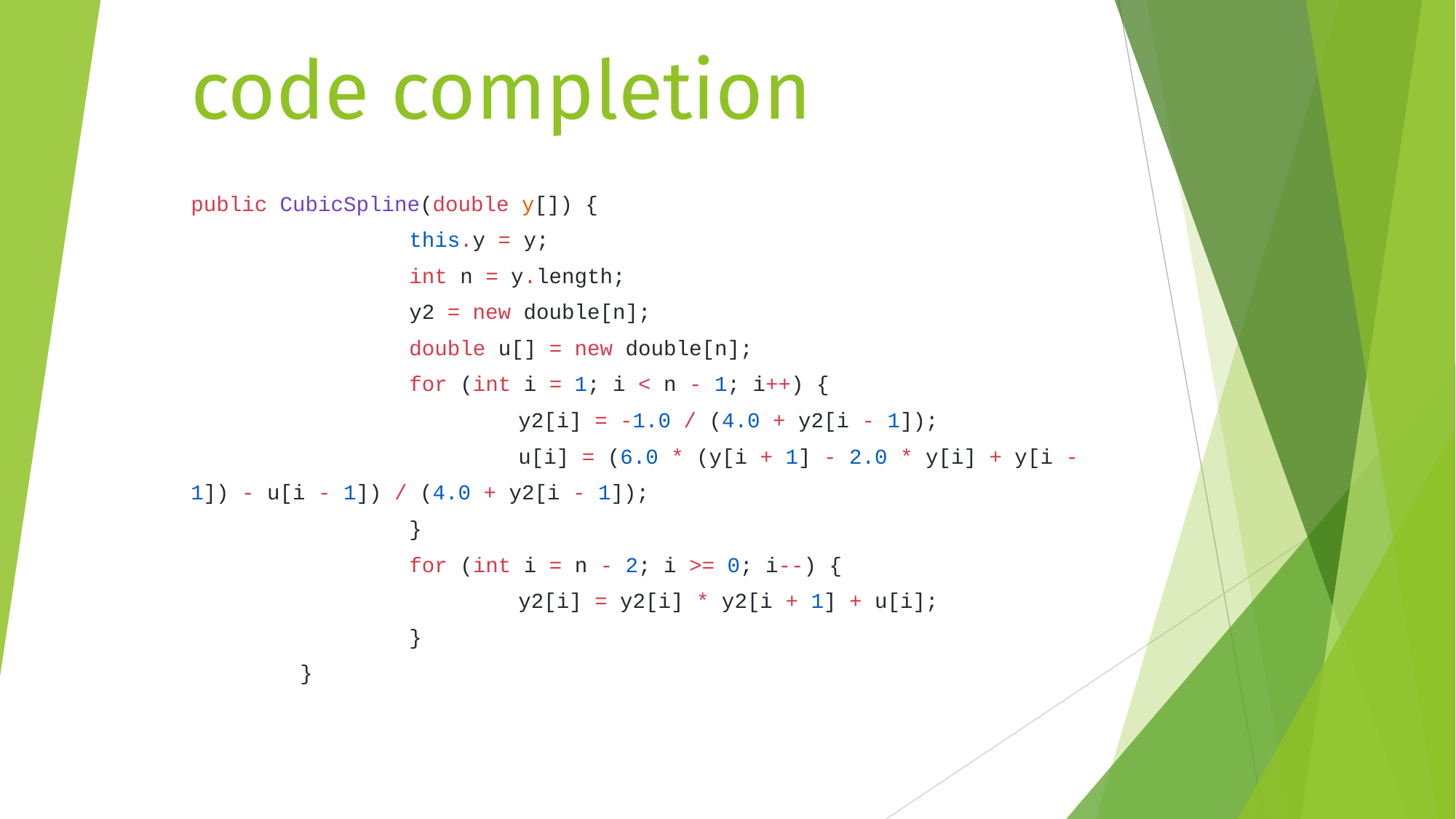

# code completion
public CubicSpline(double y[]) {
		this.y = y;
		int n = y.length;
		y2 = new double[n];
		double u[] = new double[n];
		for (int i = 1; i < n - 1; i++) {
			y2[i] = -1.0 / (4.0 + y2[i - 1]);
			u[i] = (6.0 * (y[i + 1] - 2.0 * y[i] + y[i - 1]) - u[i - 1]) / (4.0 + y2[i - 1]);
		}
		for (int i = n - 2; i >= 0; i--) {
			y2[i] = y2[i] * y2[i + 1] + u[i];
		}
	}